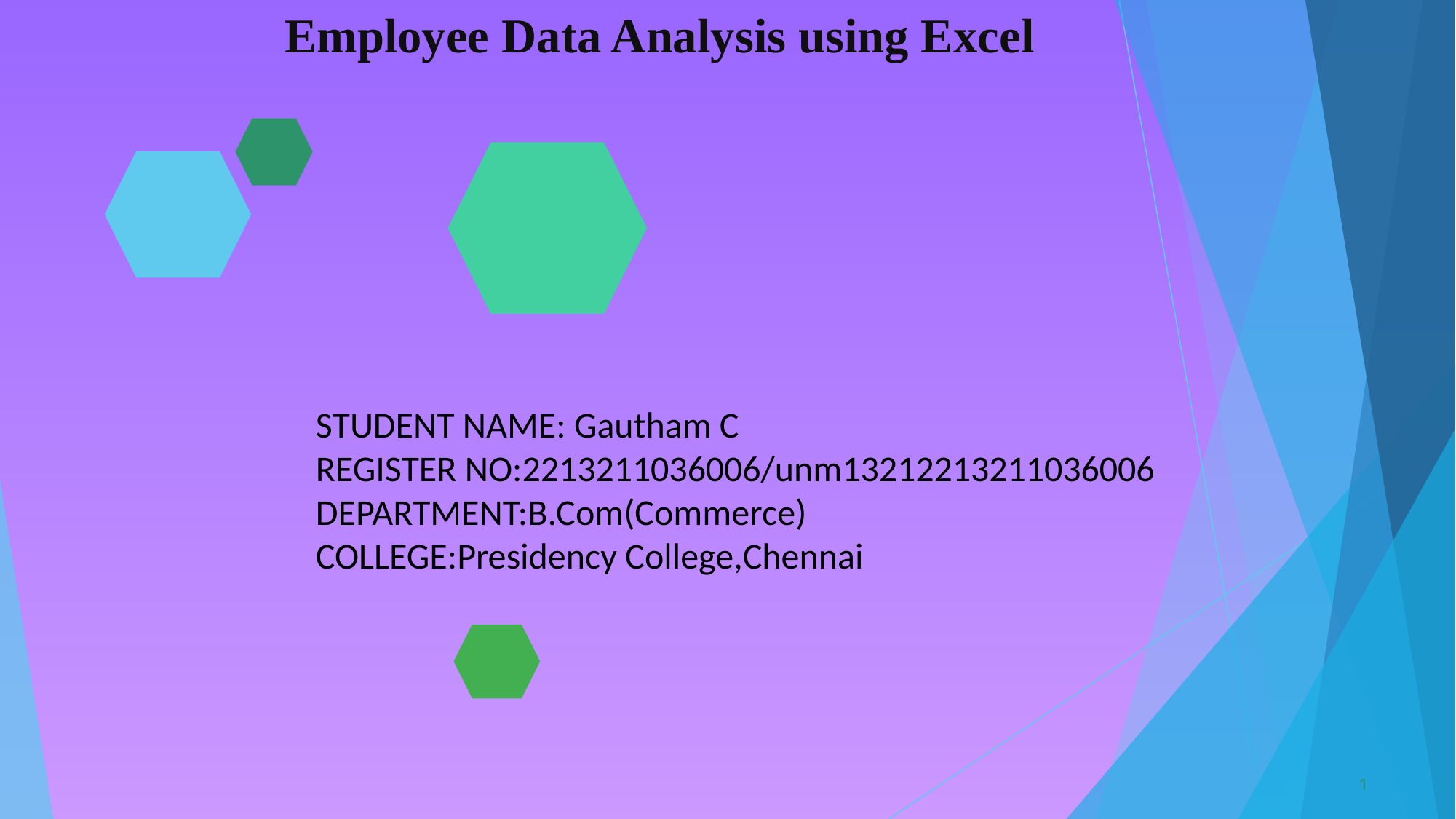

# Employee Data Analysis using Excel

STUDENT NAME: Gautham C
REGISTER NO:2213211036006/unm13212213211036006
DEPARTMENT:B.Com(Commerce)
COLLEGE:Presidency College,Chennai

1